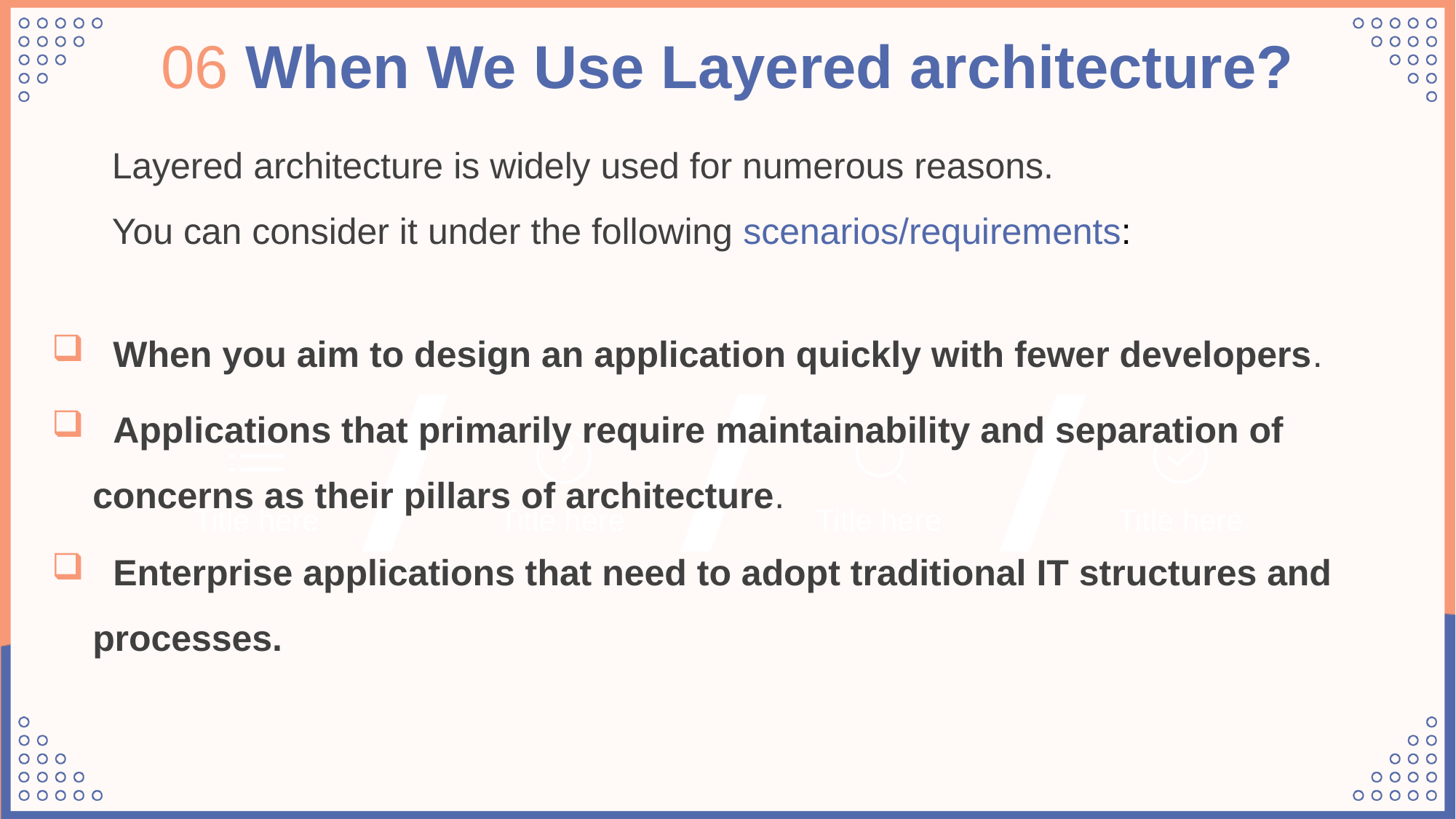

06 When We Use Layered architecture?

Layered architecture is widely used for numerous reasons.
You can consider it under the following scenarios/requirements:
  When you aim to design an application quickly with fewer developers.
  Applications that primarily require maintainability and separation of concerns as their pillars of architecture.

Title here
Title here
Title here
Title here
  Enterprise applications that need to adopt traditional IT structures and processes.